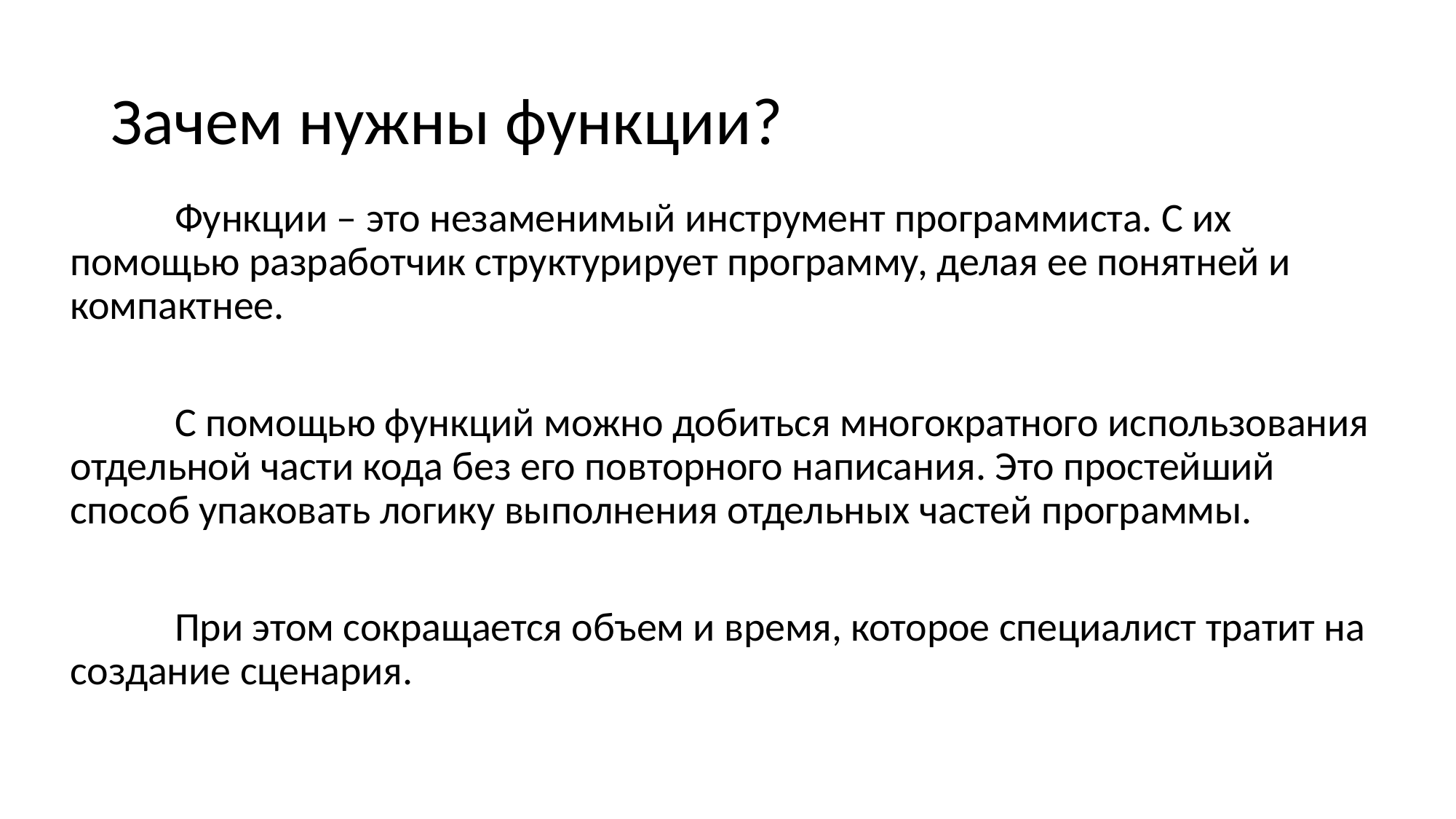

# Зачем нужны функции?
	Функции – это незаменимый инструмент программиста. С их помощью разработчик структурирует программу, делая ее понятней и компактнее.

	С помощью функций можно добиться многократного использования отдельной части кода без его повторного написания. Это простейший способ упаковать логику выполнения отдельных частей программы.

	При этом сокращается объем и время, которое специалист тратит на создание сценария.